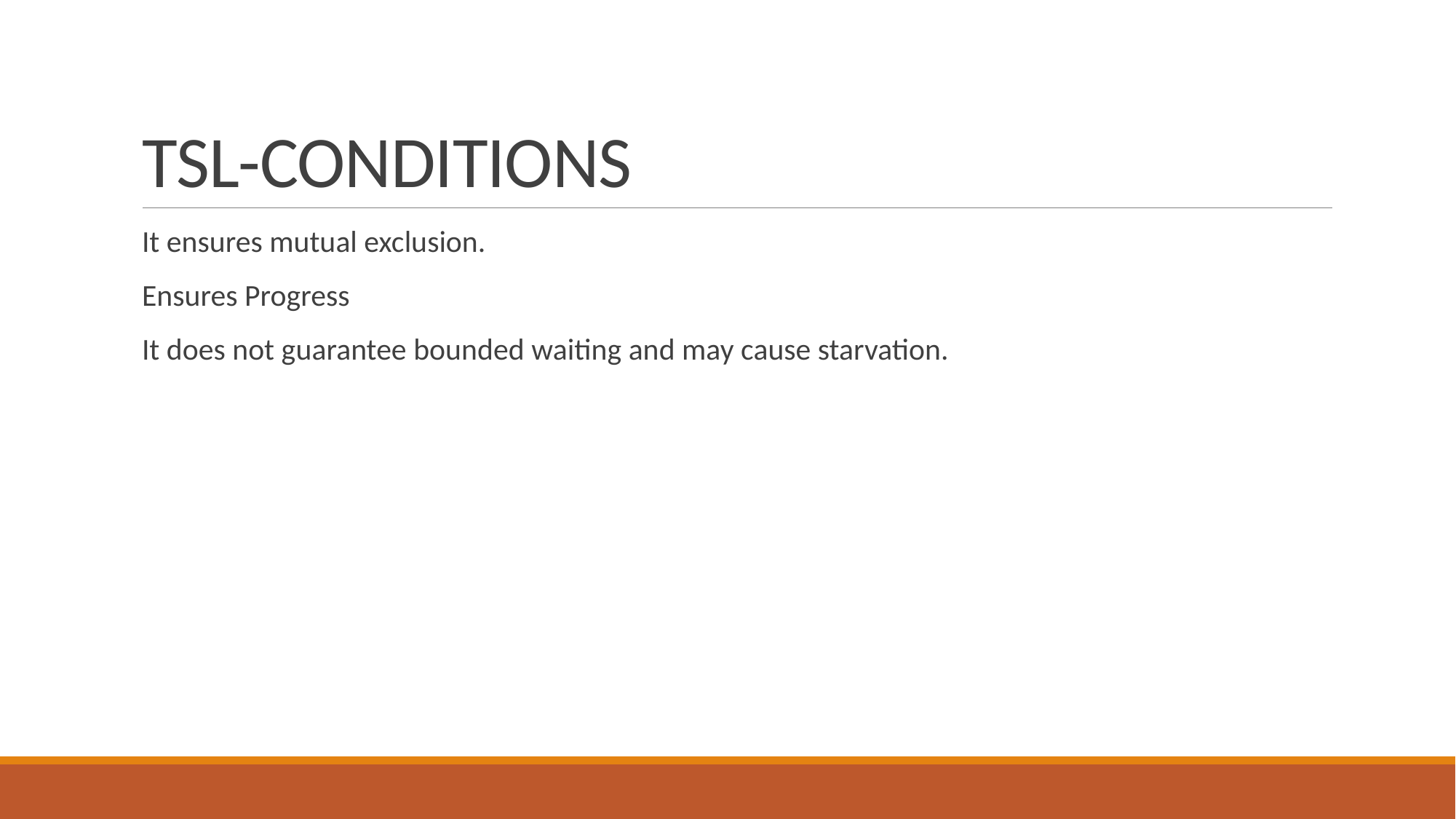

# TSL-CONDITIONS
It ensures mutual exclusion.
Ensures Progress
It does not guarantee bounded waiting and may cause starvation.